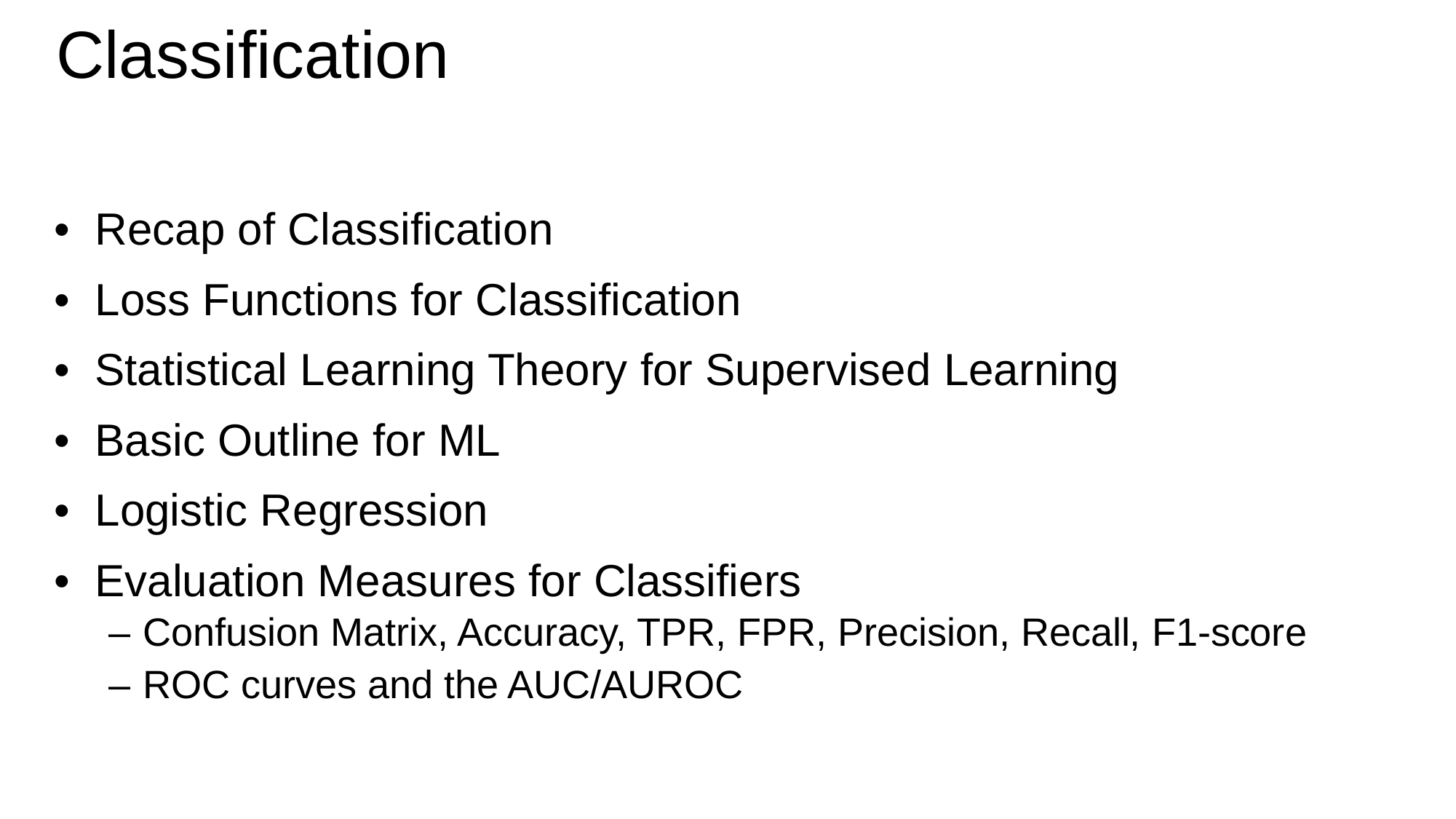

# Classification
Recap of Classification
Loss Functions for Classification
Statistical Learning Theory for Supervised Learning
Basic Outline for ML
Logistic Regression
Evaluation Measures for Classifiers
Confusion Matrix, Accuracy, TPR, FPR, Precision, Recall, F1-score
ROC curves and the AUC/AUROC